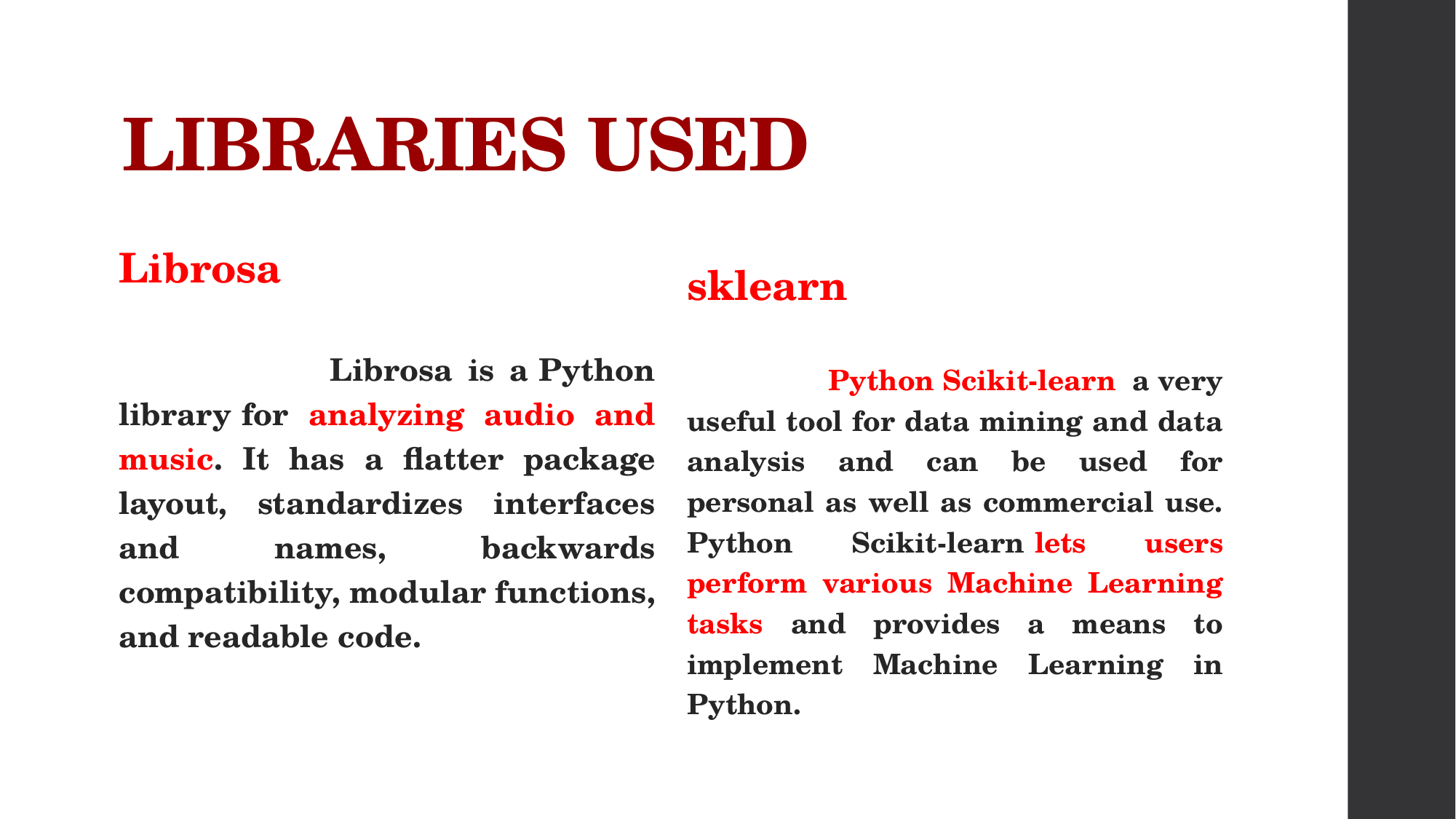

# LIBRARIES USED
Librosa

               Librosa is a Python library for analyzing audio and music. It has a flatter package layout, standardizes interfaces and names, backwards compatibility, modular functions, and readable code.

sklearn

                 Python Scikit-learn  a very useful tool for data mining and data analysis and can be used for personal as well as commercial use. Python Scikit-learn lets users perform various Machine Learning tasks and provides a means to implement Machine Learning in Python.